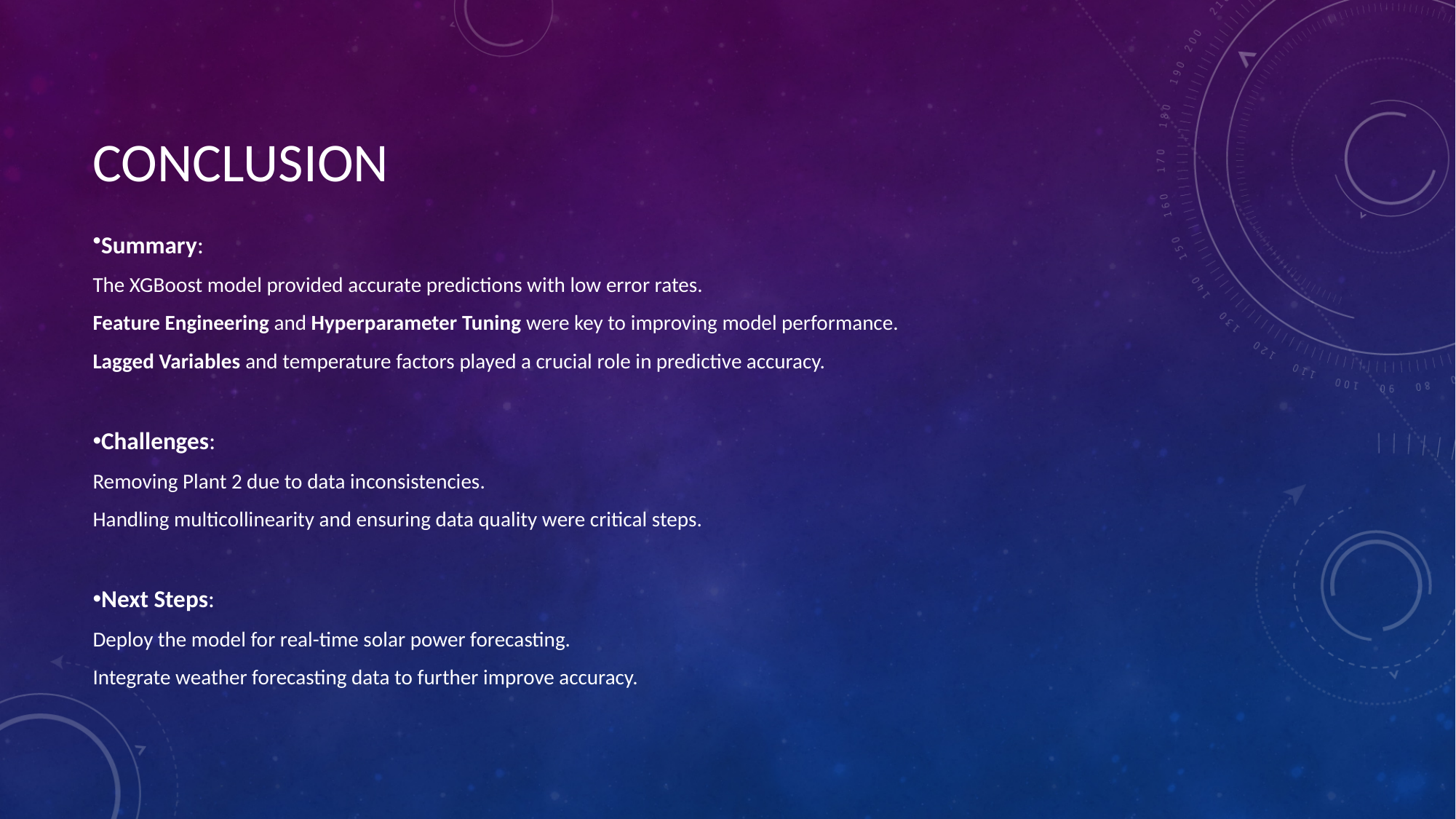

# Conclusion
Summary:
The XGBoost model provided accurate predictions with low error rates.
Feature Engineering and Hyperparameter Tuning were key to improving model performance.
Lagged Variables and temperature factors played a crucial role in predictive accuracy.

Challenges:
Removing Plant 2 due to data inconsistencies.
Handling multicollinearity and ensuring data quality were critical steps.

Next Steps:
Deploy the model for real-time solar power forecasting.
Integrate weather forecasting data to further improve accuracy.